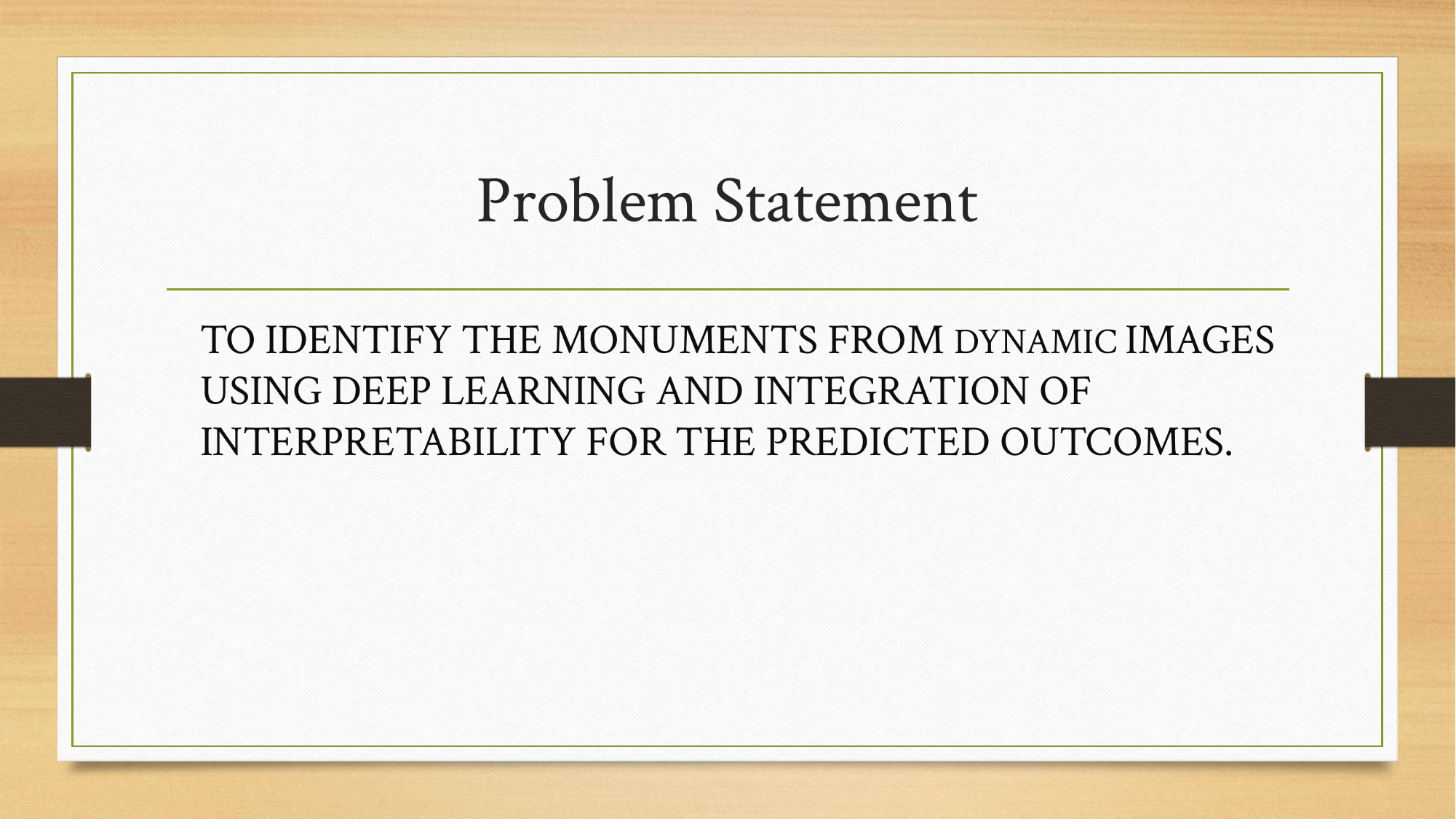

# Problem Statement
TO IDENTIFY THE MONUMENTS FROM DYNAMIC IMAGES USING DEEP LEARNING AND INTEGRATION OF INTERPRETABILITY FOR THE PREDICTED OUTCOMES.